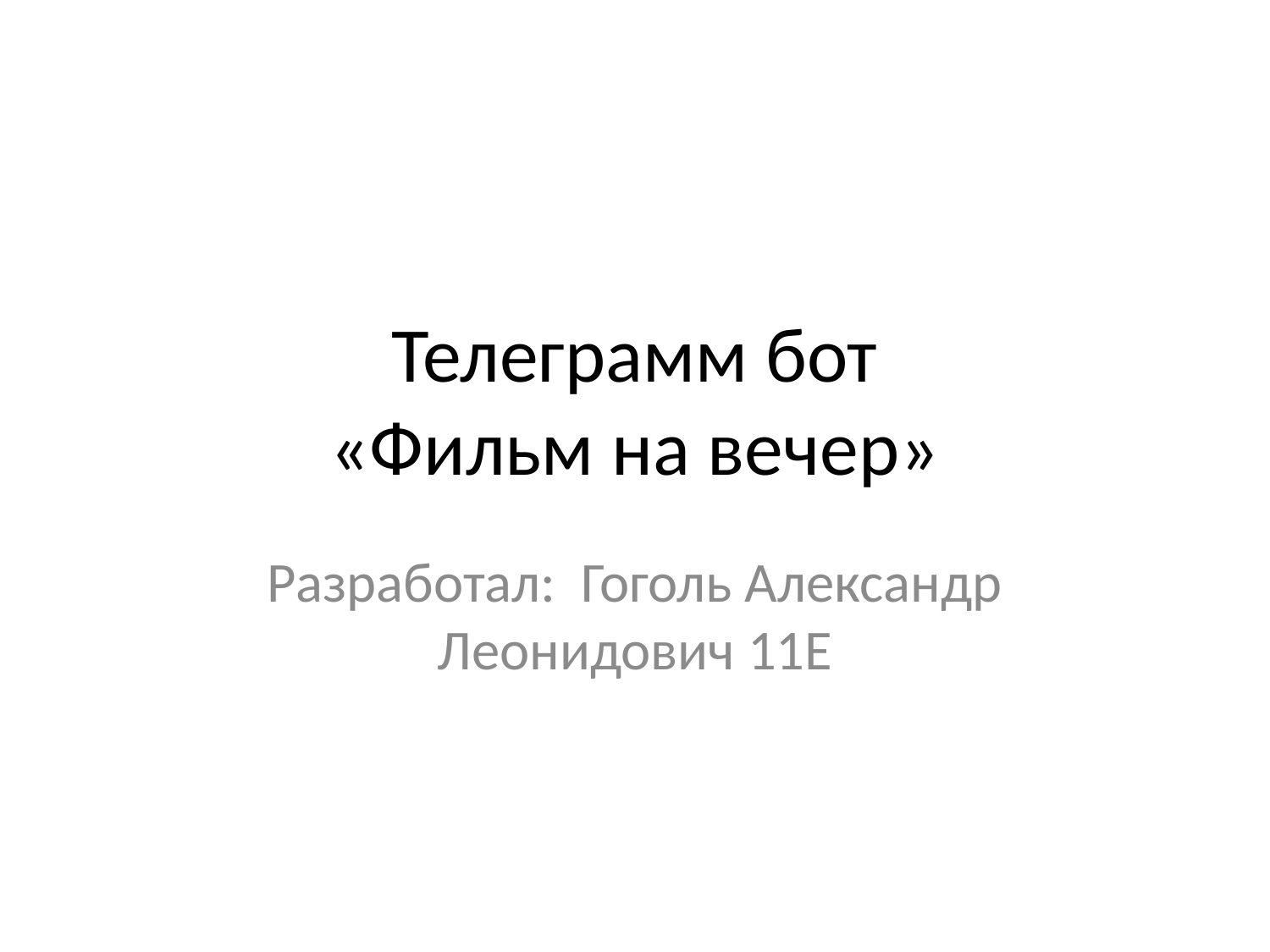

# Телеграмм бот «Фильм на вечер»
Разработал:  Гоголь Александр Леонидович 11Е